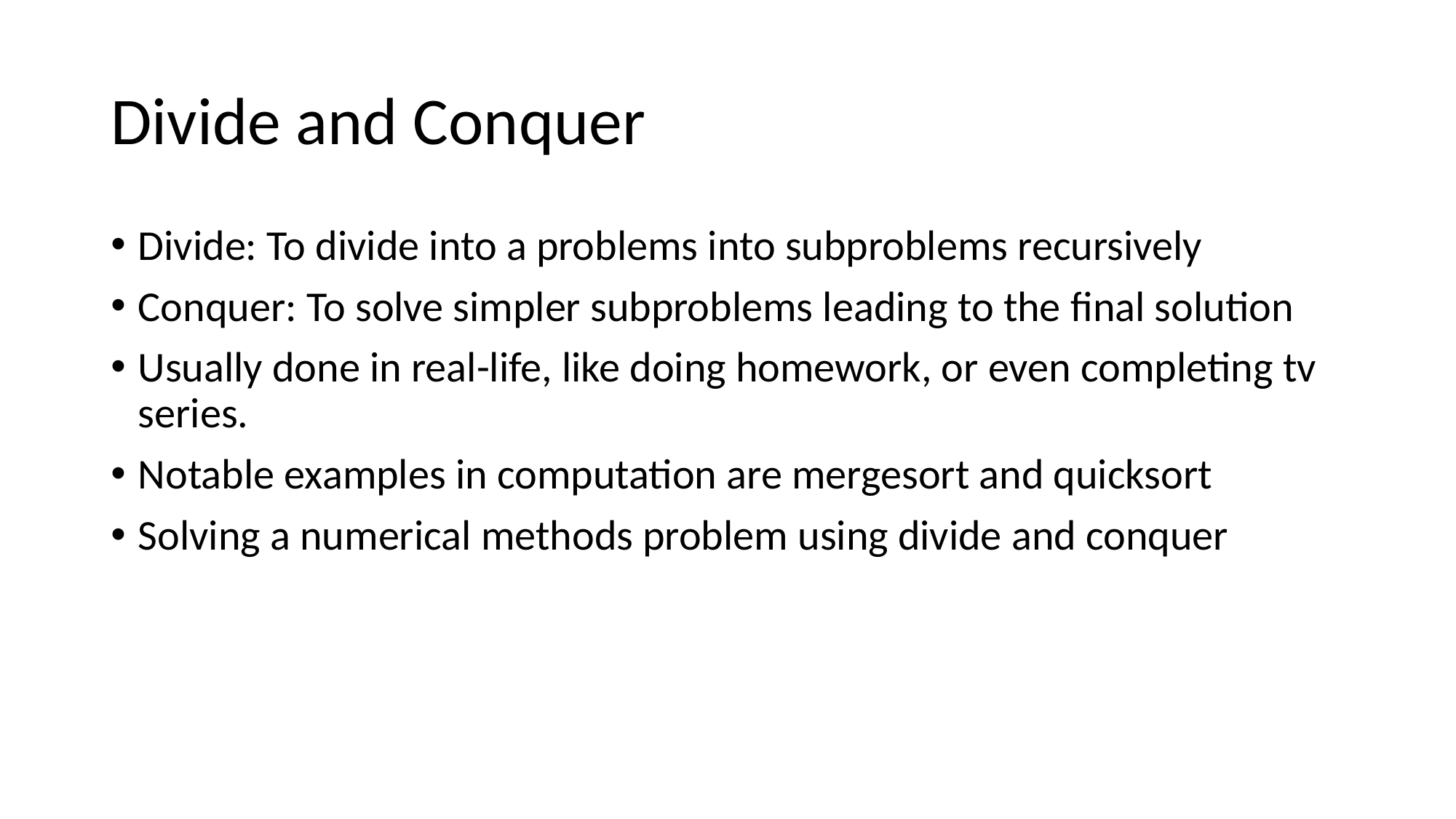

# Divide and Conquer
Divide: To divide into a problems into subproblems recursively
Conquer: To solve simpler subproblems leading to the final solution
Usually done in real-life, like doing homework, or even completing tv series.
Notable examples in computation are mergesort and quicksort
Solving a numerical methods problem using divide and conquer